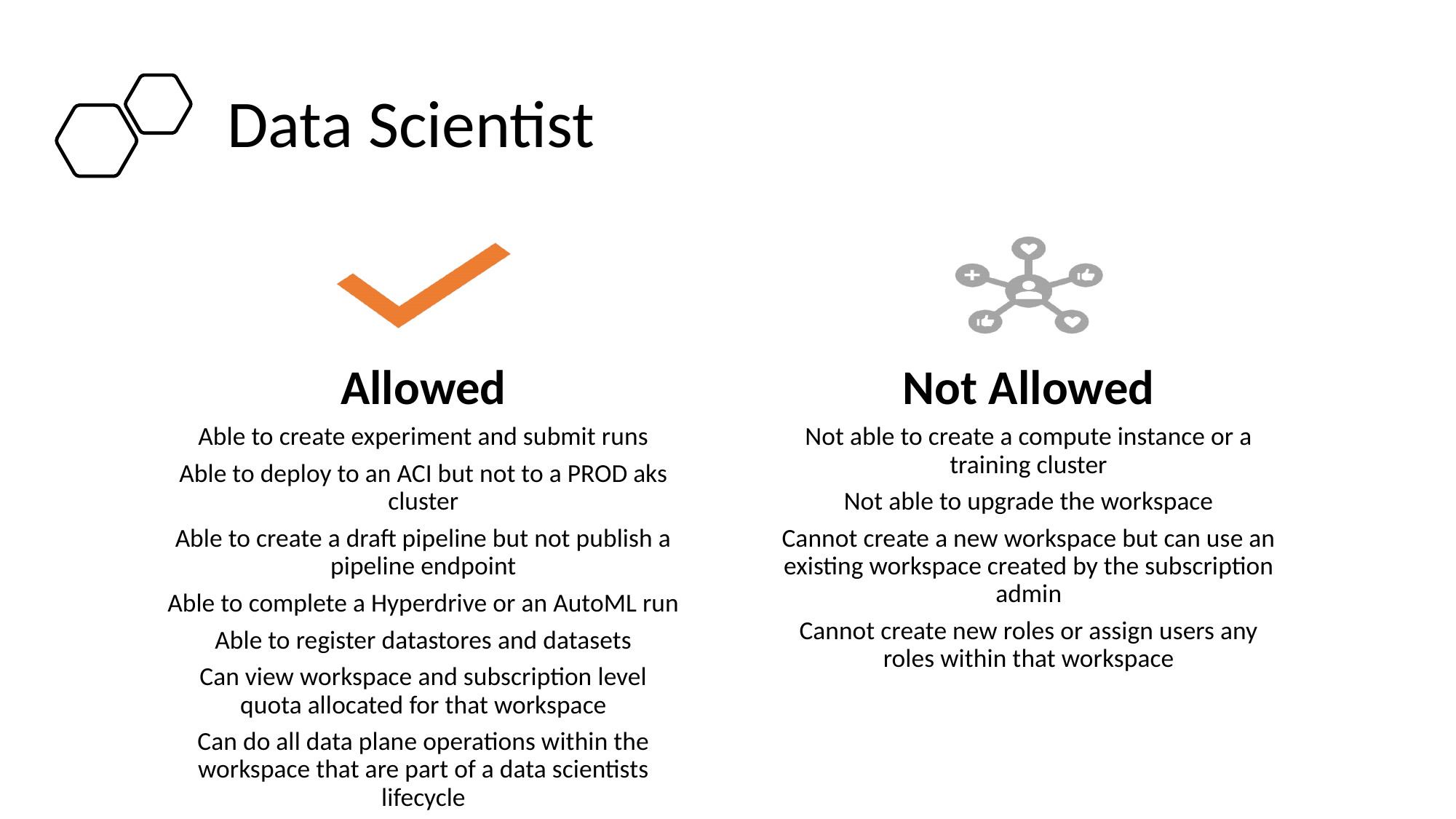

# Data Scientist

Allowed
Able to create experiment and submit runs
Able to deploy to an ACI but not to a PROD aks cluster
Able to create a draft pipeline but not publish a pipeline endpoint
Able to complete a Hyperdrive or an AutoML run
Able to register datastores and datasets
Can view workspace and subscription level quota allocated for that workspace
Can do all data plane operations within the workspace that are part of a data scientists lifecycle
Not Allowed
Not able to create a compute instance or a training cluster
Not able to upgrade the workspace
Cannot create a new workspace but can use an existing workspace created by the subscription admin
Cannot create new roles or assign users any roles within that workspace